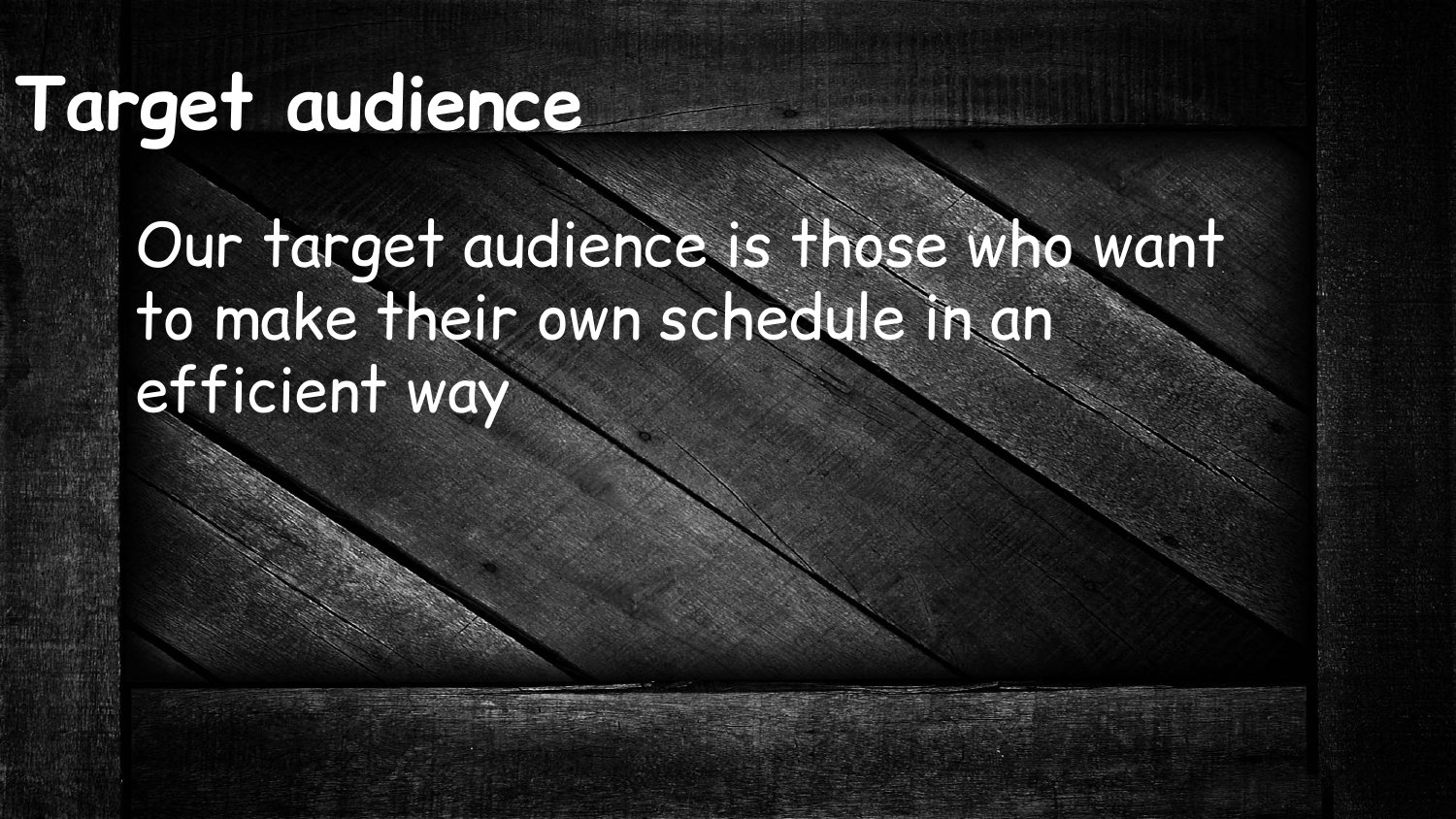

# Target audience
Our target audience is those who want to make their own schedule in an efficient way